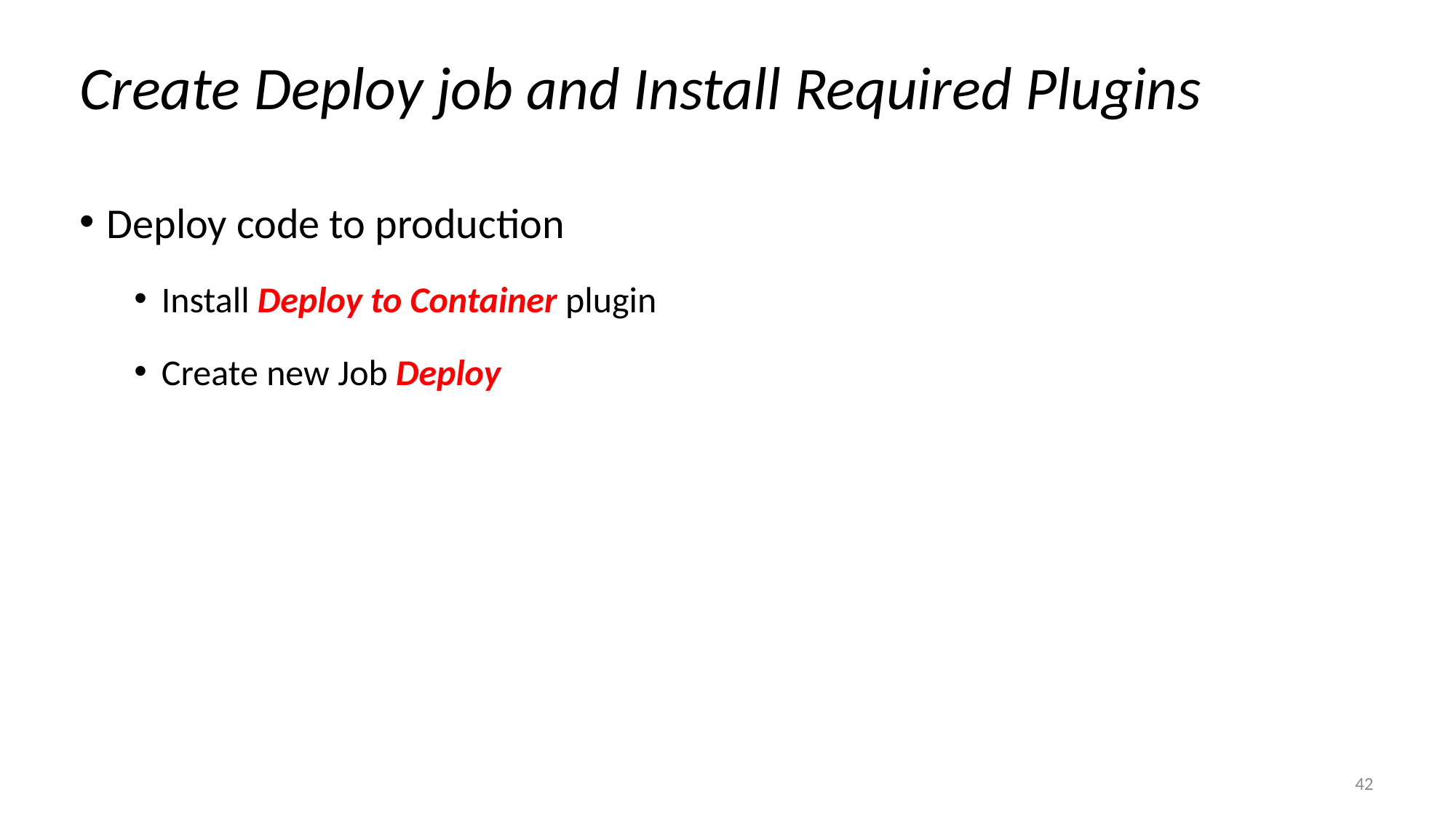

# Create Deploy job and Install Required Plugins
Deploy code to production
Install Deploy to Container plugin
Create new Job Deploy
42